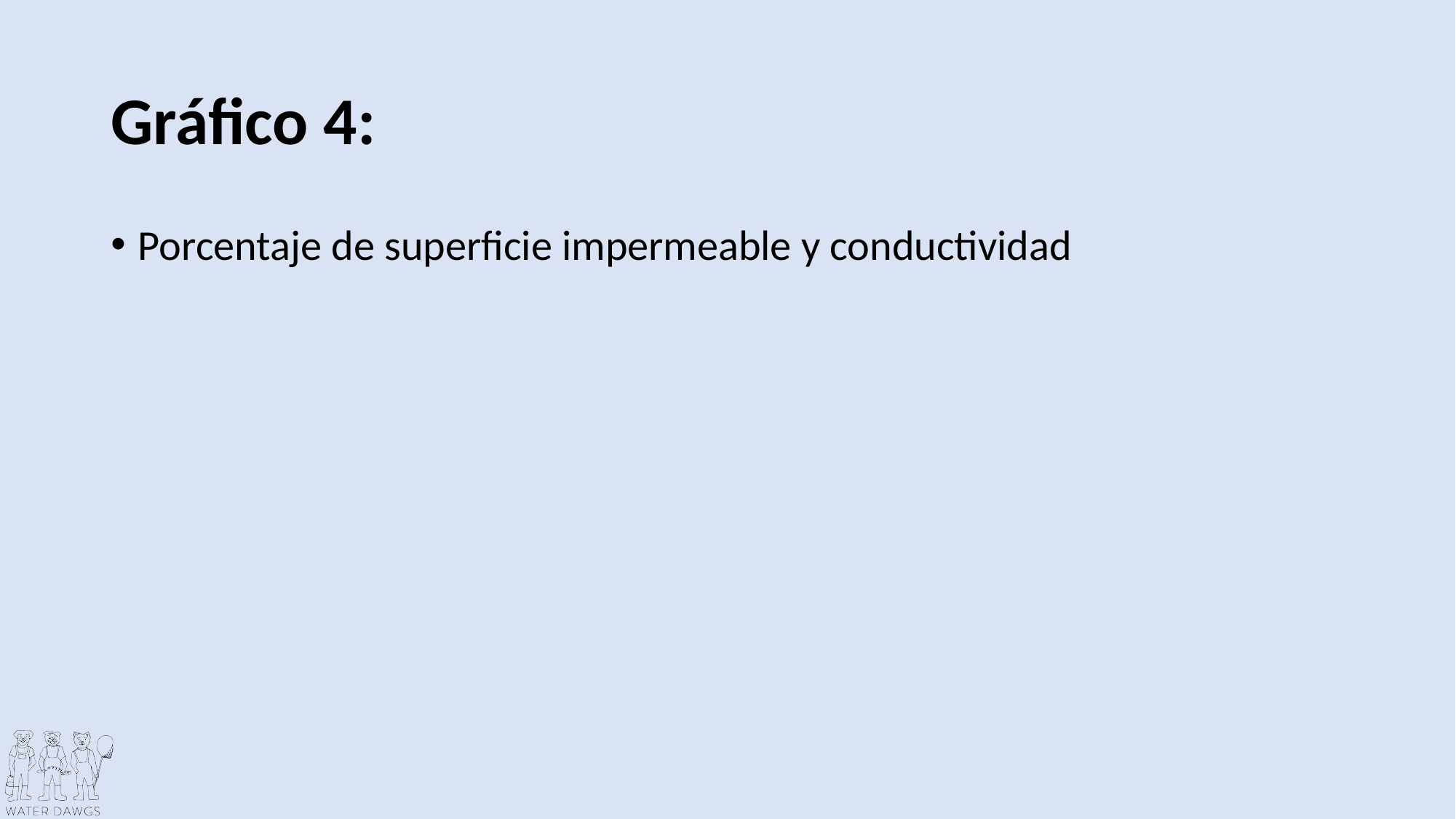

# Gráfico 4:
Porcentaje de superficie impermeable y conductividad